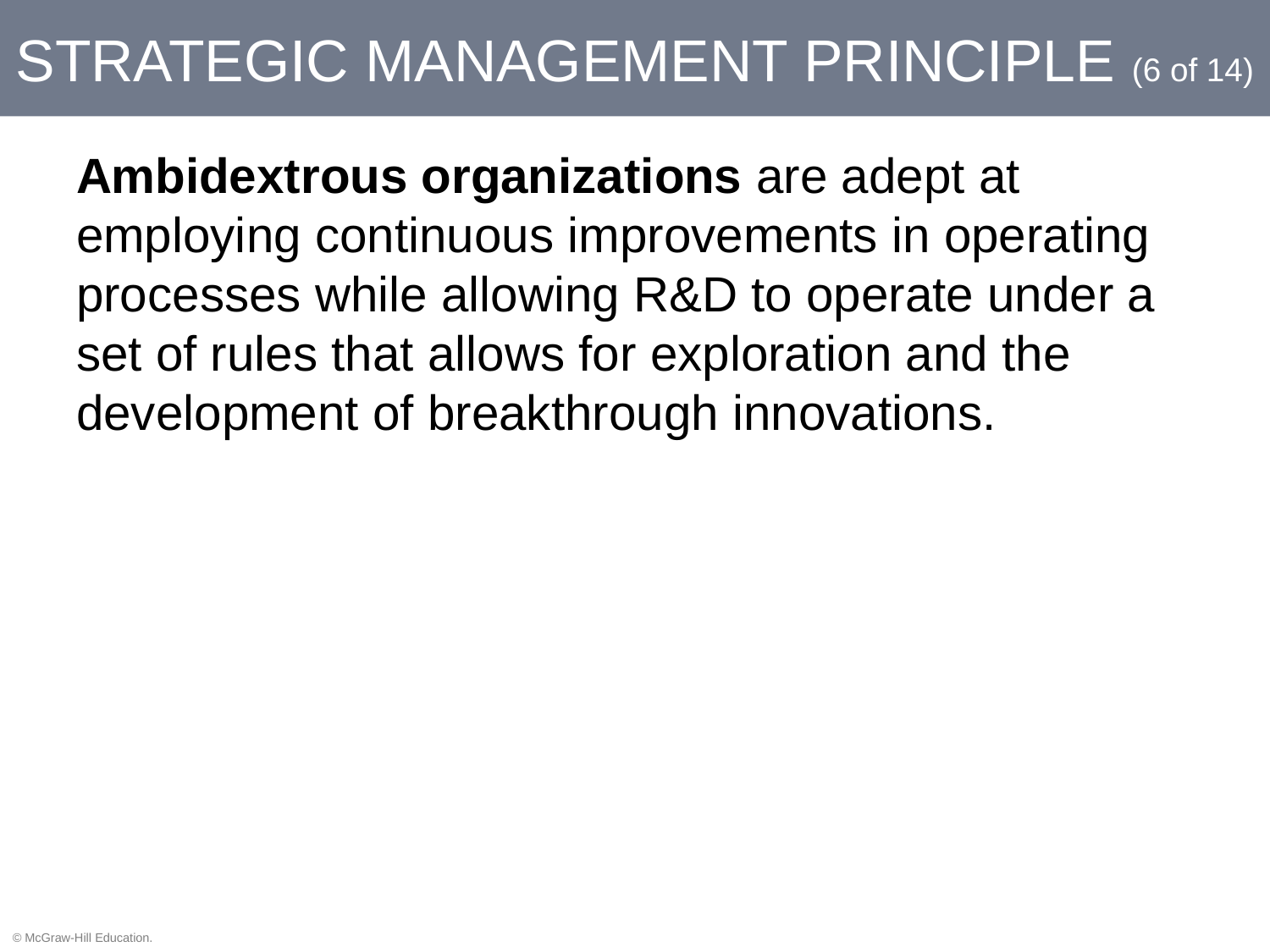

# Strategic Management Principle (6 of 14)
Ambidextrous organizations are adept at employing continuous improvements in operating processes while allowing R&D to operate under a set of rules that allows for exploration and the development of breakthrough innovations.